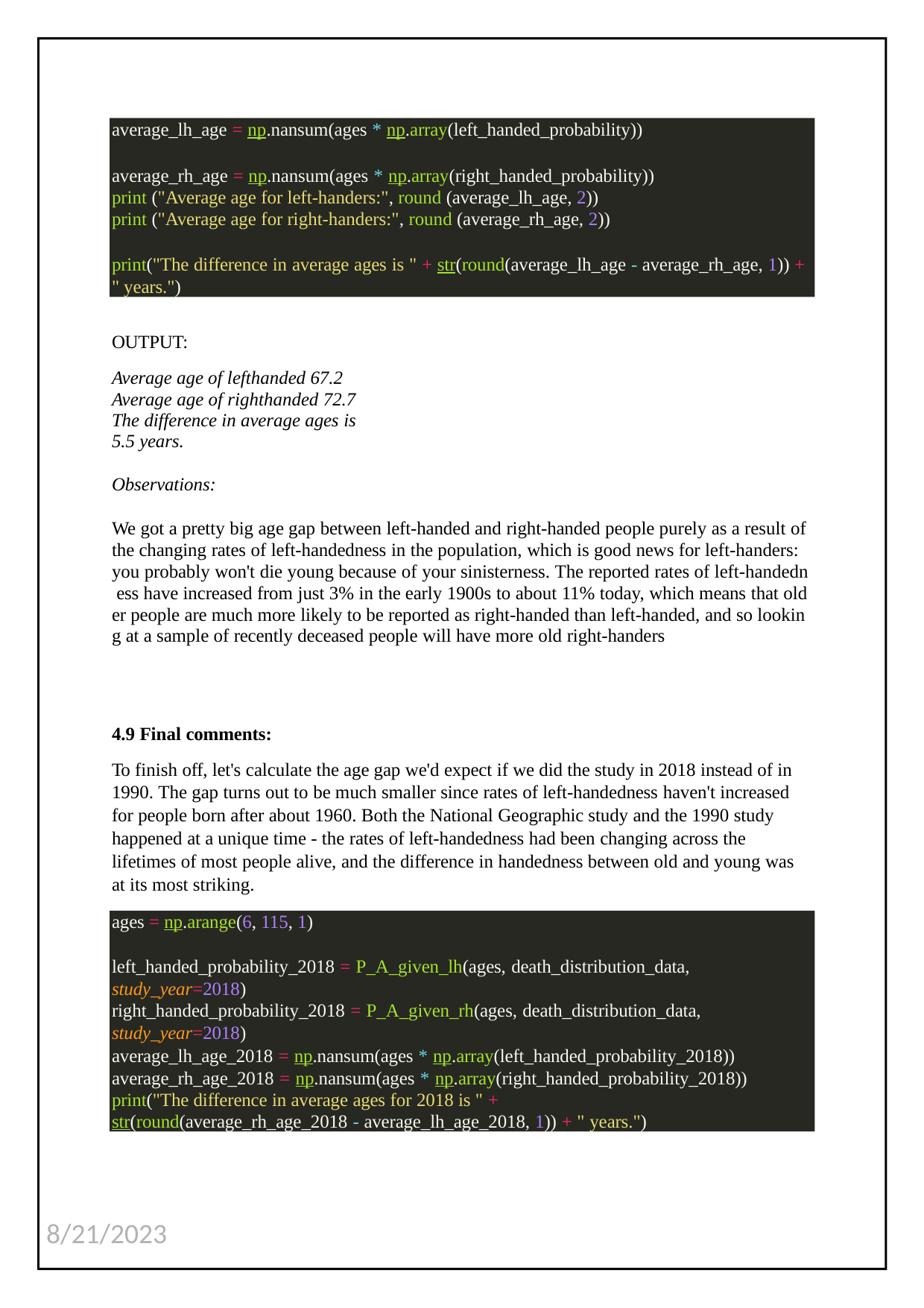

average_lh_age = np.nansum(ages * np.array(left_handed_probability))

average_rh_age = np.nansum(ages * np.array(right_handed_probability))  print ("Average age for left-handers:", round (average_lh_age, 2))
print ("Average age for right-handers:", round (average_rh_age, 2))

print("The difference in average ages is " + str(round(average_lh_age - average_rh_age, 1)) +  " years.")
OUTPUT:
Average age of lefthanded 67.2  Average age of righthanded 72.7
The difference in average ages is 5.5 years.

Observations:

We got a pretty big age gap between left-handed and right-handed people purely as a result of  the changing rates of left-handedness in the population, which is good news for left-handers:  you probably won't die young because of your sinisterness. The reported rates of left-handedn  ess have increased from just 3% in the early 1900s to about 11% today, which means that old  er people are much more likely to be reported as right-handed than left-handed, and so lookin  g at a sample of recently deceased people will have more old right-handers
4.9 Final comments:
To finish off, let's calculate the age gap we'd expect if we did the study in 2018 instead of in  1990. The gap turns out to be much smaller since rates of left-handedness haven't increased  for people born after about 1960. Both the National Geographic study and the 1990 study  happened at a unique time - the rates of left-handedness had been changing across the  lifetimes of most people alive, and the difference in handedness between old and young was  at its most striking.
ages = np.arange(6, 115, 1)

left_handed_probability_2018 = P_A_given_lh(ages, death_distribution_data,
study_year=2018)
right_handed_probability_2018 = P_A_given_rh(ages, death_distribution_data,
study_year=2018)
average_lh_age_2018 = np.nansum(ages * np.array(left_handed_probability_2018))  average_rh_age_2018 = np.nansum(ages * np.array(right_handed_probability_2018))  print("The difference in average ages for 2018 is " +
str(round(average_rh_age_2018 - average_lh_age_2018, 1)) + " years.")
8/21/2023
24